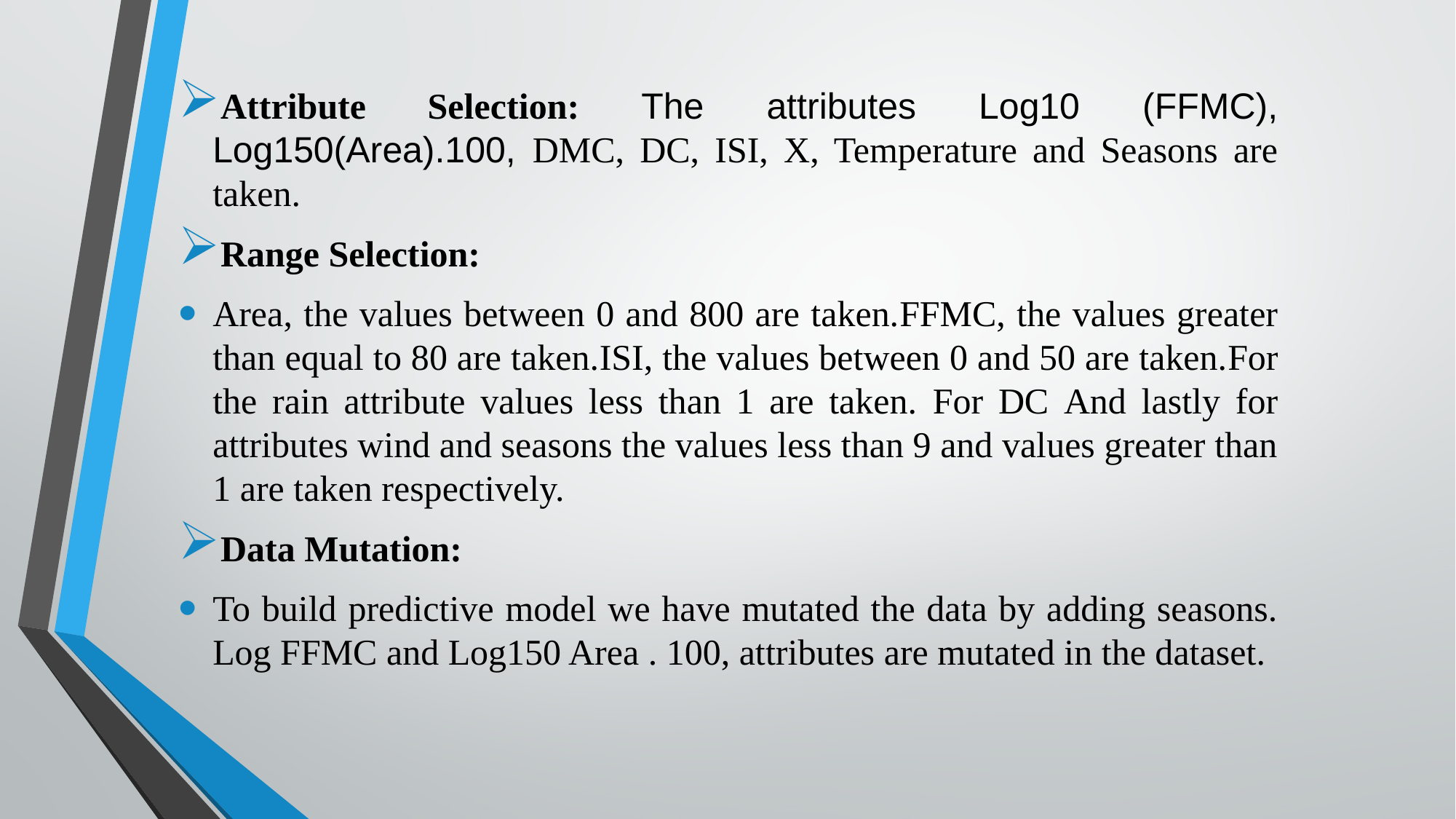

Attribute Selection: The attributes Log10 (FFMC), Log150(Area).100, DMC, DC, ISI, X, Temperature and Seasons are taken.
Range Selection:
Area, the values between 0 and 800 are taken.FFMC, the values greater than equal to 80 are taken.ISI, the values between 0 and 50 are taken.For the rain attribute values less than 1 are taken. For DC And lastly for attributes wind and seasons the values less than 9 and values greater than 1 are taken respectively.
Data Mutation:
To build predictive model we have mutated the data by adding seasons. Log FFMC and Log150 Area . 100, attributes are mutated in the dataset.